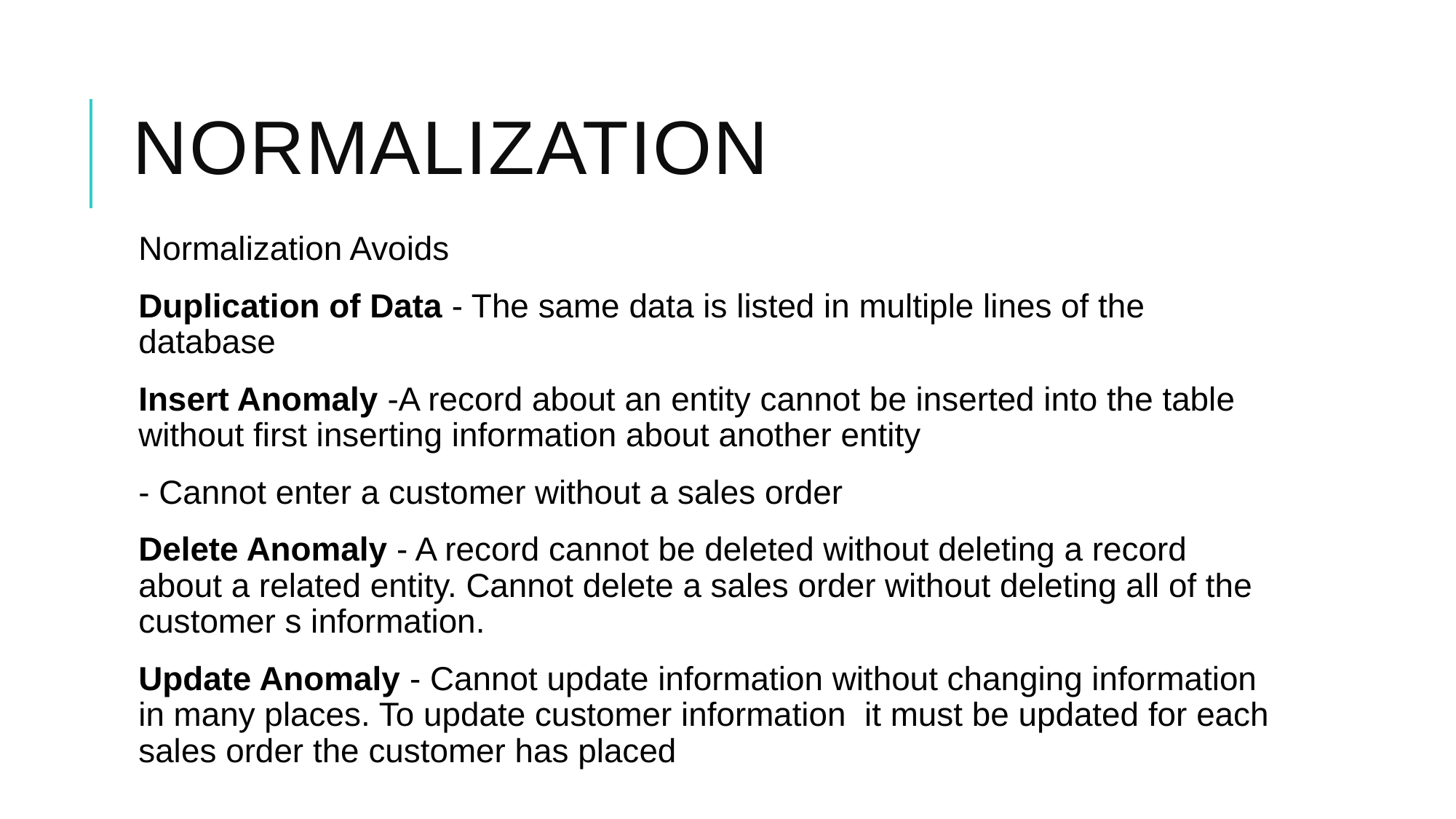

# Normalization
Normalization Avoids
Duplication of Data - The same data is listed in multiple lines of the database
Insert Anomaly -A record about an entity cannot be inserted into the table without first inserting information about another entity
- Cannot enter a customer without a sales order
Delete Anomaly - A record cannot be deleted without deleting a record about a related entity. Cannot delete a sales order without deleting all of the customer s information.
Update Anomaly - Cannot update information without changing information in many places. To update customer information  it must be updated for each sales order the customer has placed